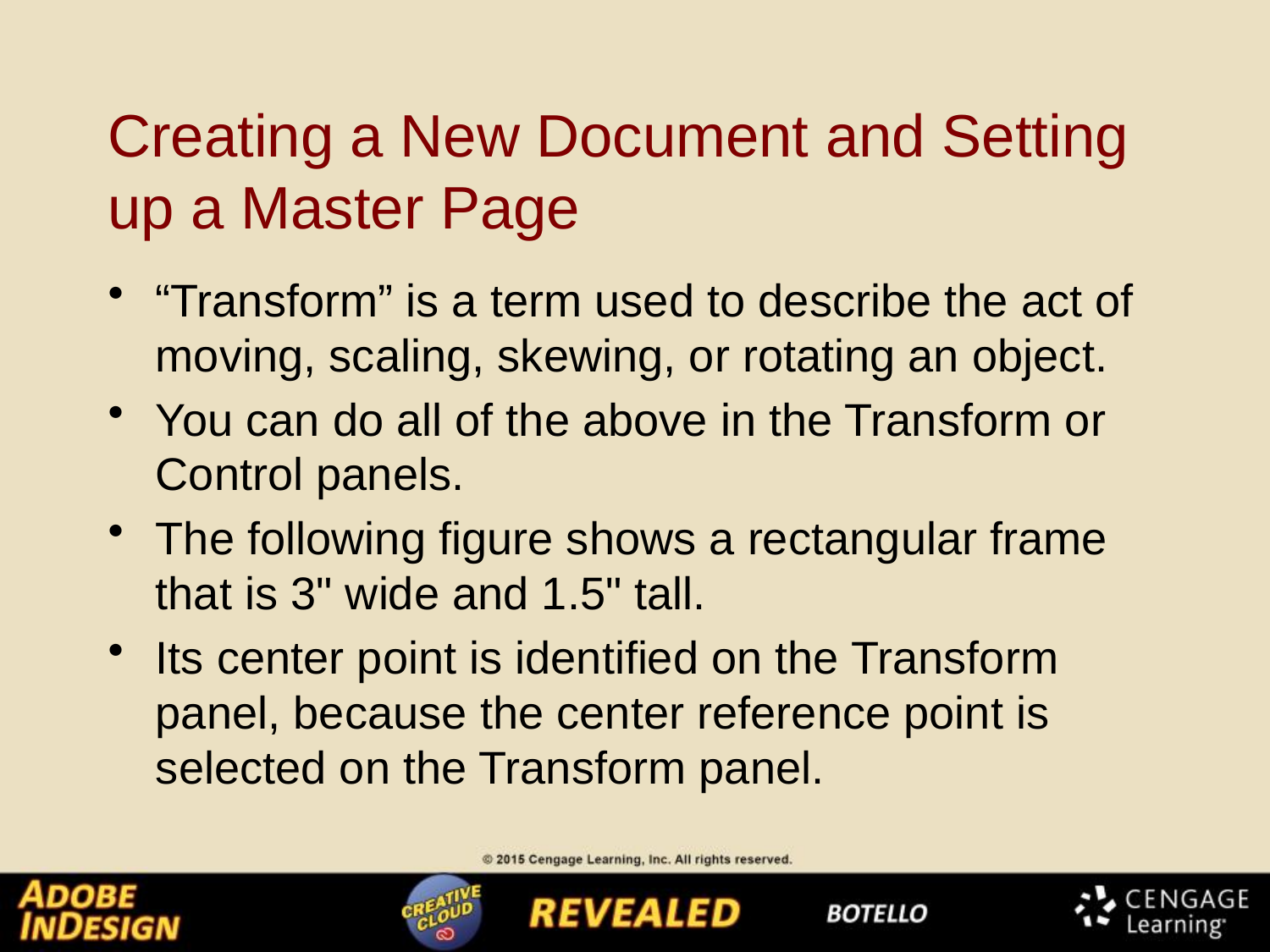

# Creating a New Document and Setting up a Master Page
“Transform” is a term used to describe the act of moving, scaling, skewing, or rotating an object.
You can do all of the above in the Transform or Control panels.
The following figure shows a rectangular frame that is 3" wide and 1.5" tall.
Its center point is identified on the Transform panel, because the center reference point is selected on the Transform panel.